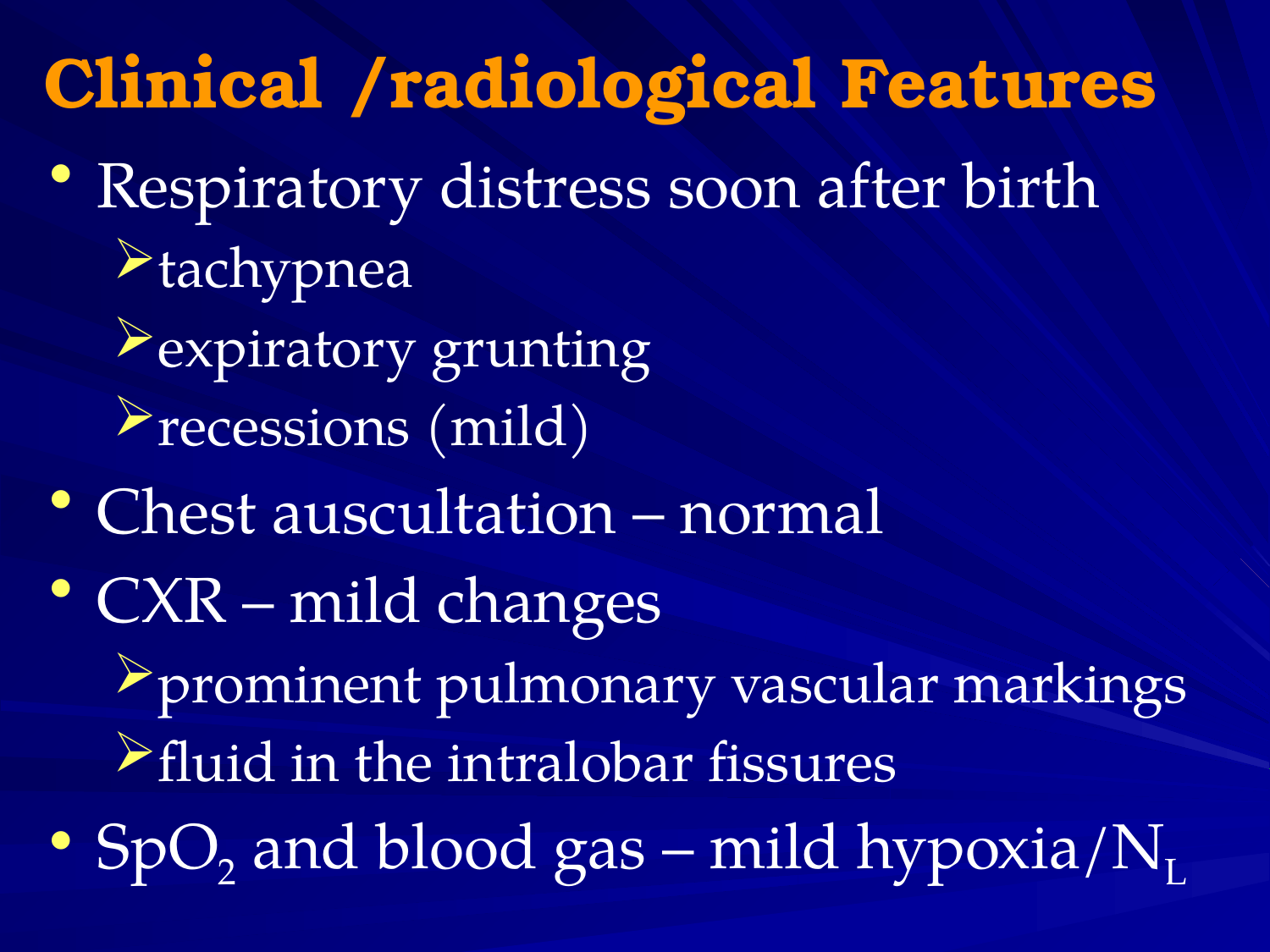

# Clinical /radiological Features
Respiratory distress soon after birth
tachypnea
expiratory grunting
recessions (mild)
Chest auscultation – normal
CXR – mild changes
prominent pulmonary vascular markings
fluid in the intralobar fissures
SpO2 and blood gas – mild hypoxia/NL